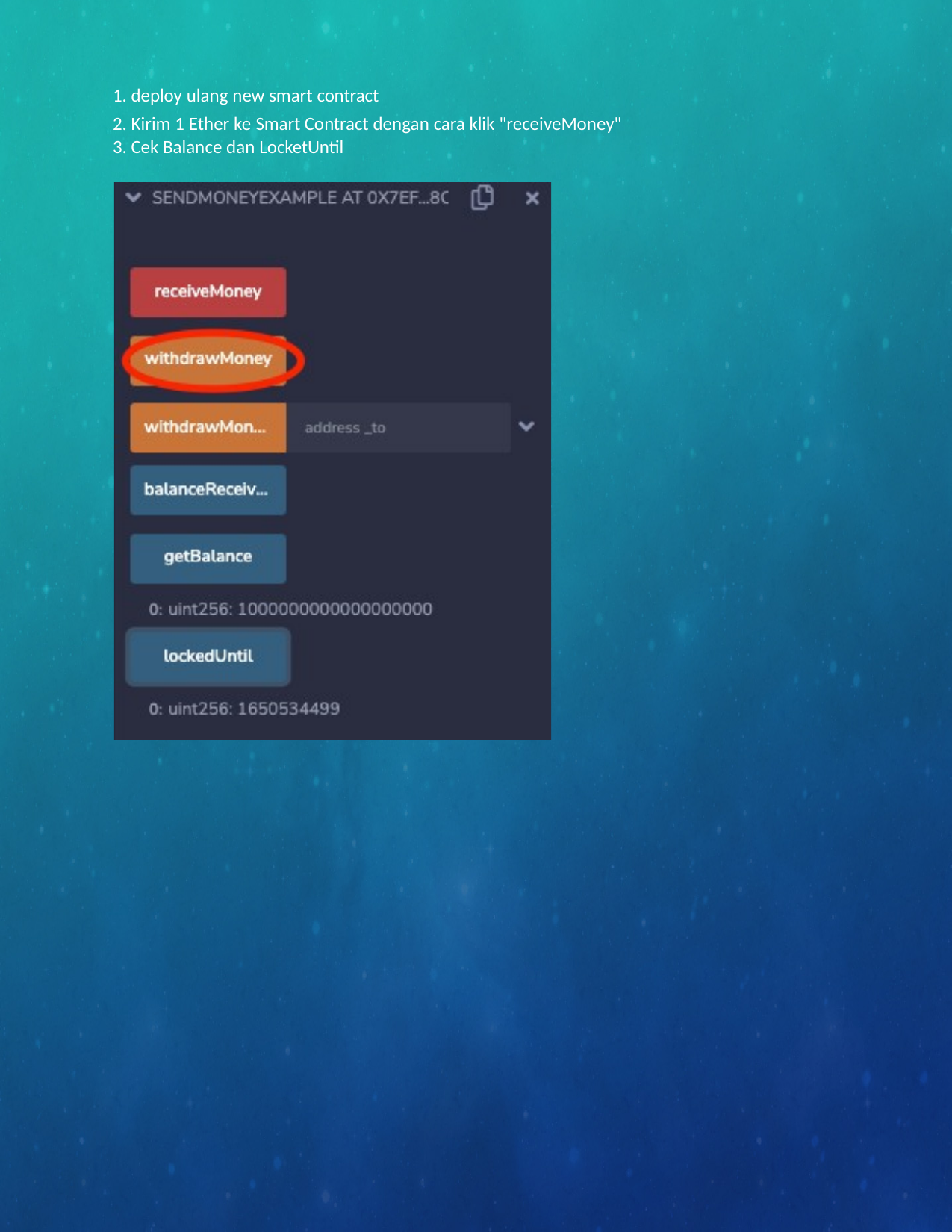

1. deploy ulang new smart contract
Kirim 1 Ether ke Smart Contract dengan cara klik "receiveMoney"
Cek Balance dan LocketUntil